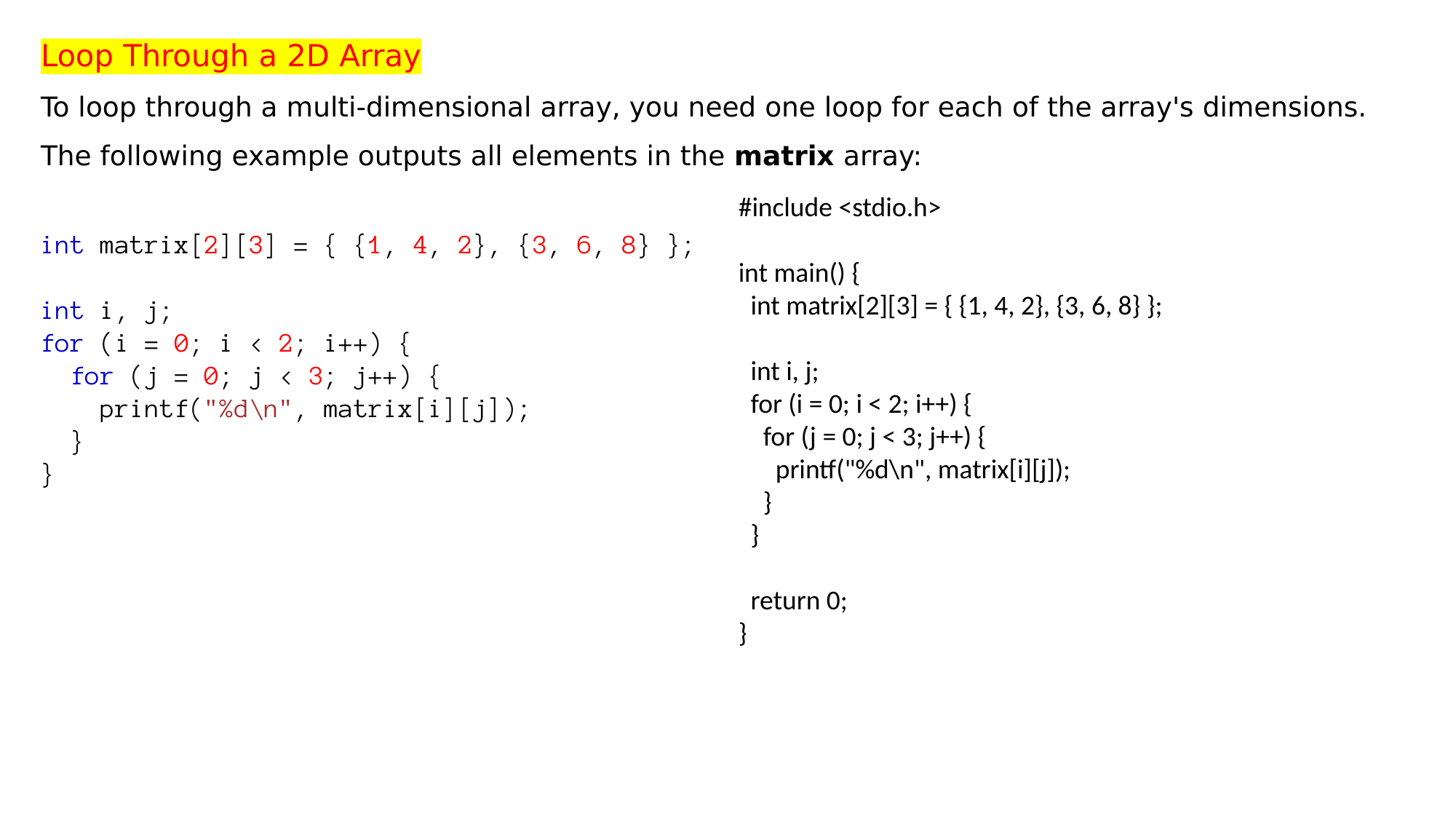

Loop Through a 2D Array
To loop through a multi-dimensional array, you need one loop for each of the array's dimensions.
The following example outputs all elements in the matrix array:
#include <stdio.h>

int main() {
  int matrix[2][3] = { {1, 4, 2}, {3, 6, 8} };

  int i, j;
  for (i = 0; i < 2; i++) {
    for (j = 0; j < 3; j++) {
      printf("%d\n", matrix[i][j]);
    }
  }

  return 0;
}
int matrix[2][3] = { {1, 4, 2}, {3, 6, 8} };
int i, j;
for (i = 0; i < 2; i++) {
  for (j = 0; j < 3; j++) {
    printf("%d\n", matrix[i][j]);
  }
}